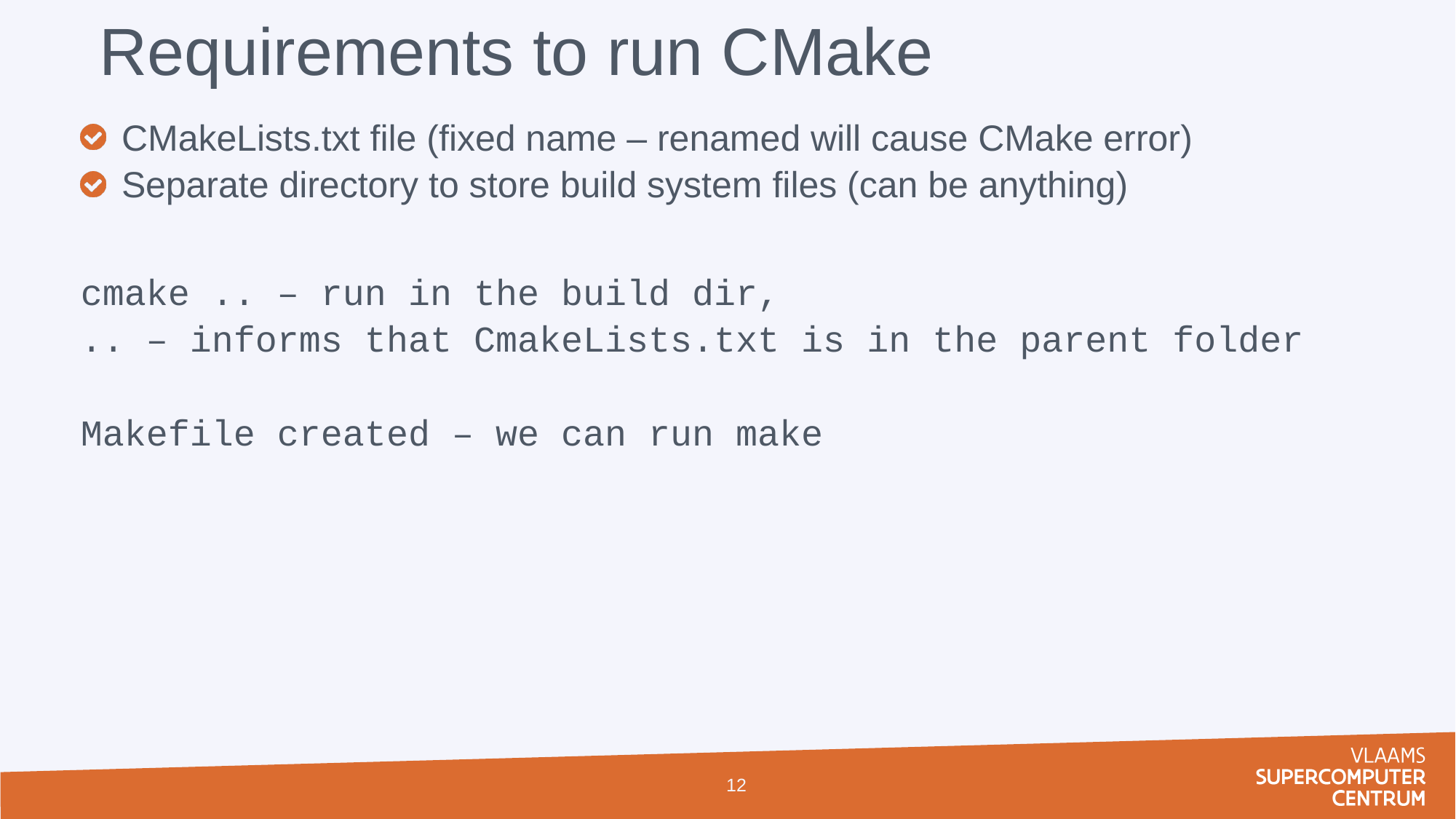

# Requirements to run CMake
CMakeLists.txt file (fixed name – renamed will cause CMake error)
Separate directory to store build system files (can be anything)

cmake .. – run in the build dir,
.. – informs that CmakeLists.txt is in the parent folder

Makefile created – we can run make
12